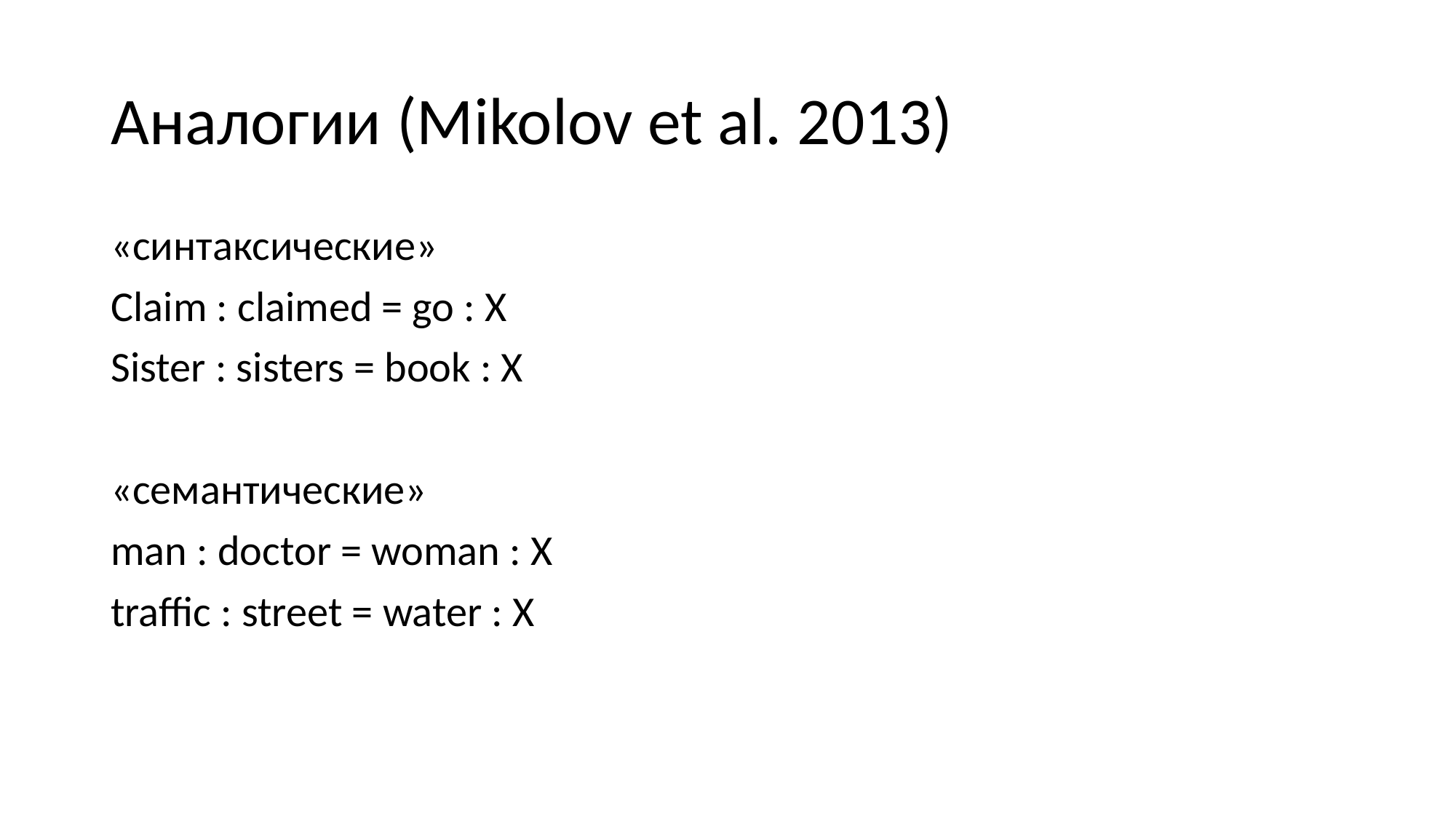

# Аналогии (Mikolov et al. 2013)
«синтаксические»
Claim : claimed = go : X
Sister : sisters = book : X

«семантические»
man : doctor = woman : X
traffic : street = water : X